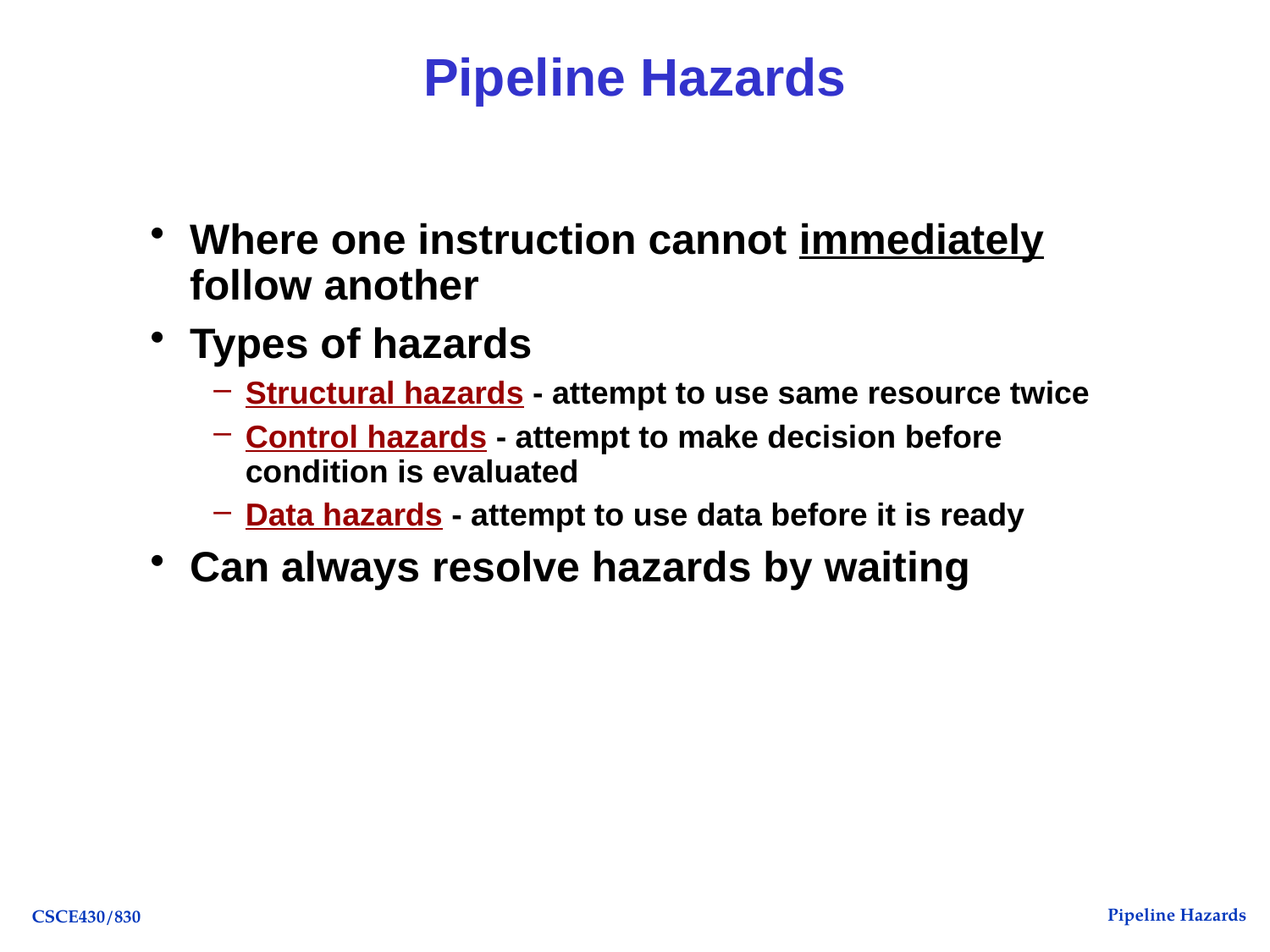

# Pipeline Hazards
Where one instruction cannot immediately follow another
Types of hazards
Structural hazards - attempt to use same resource twice
Control hazards - attempt to make decision before condition is evaluated
Data hazards - attempt to use data before it is ready
Can always resolve hazards by waiting